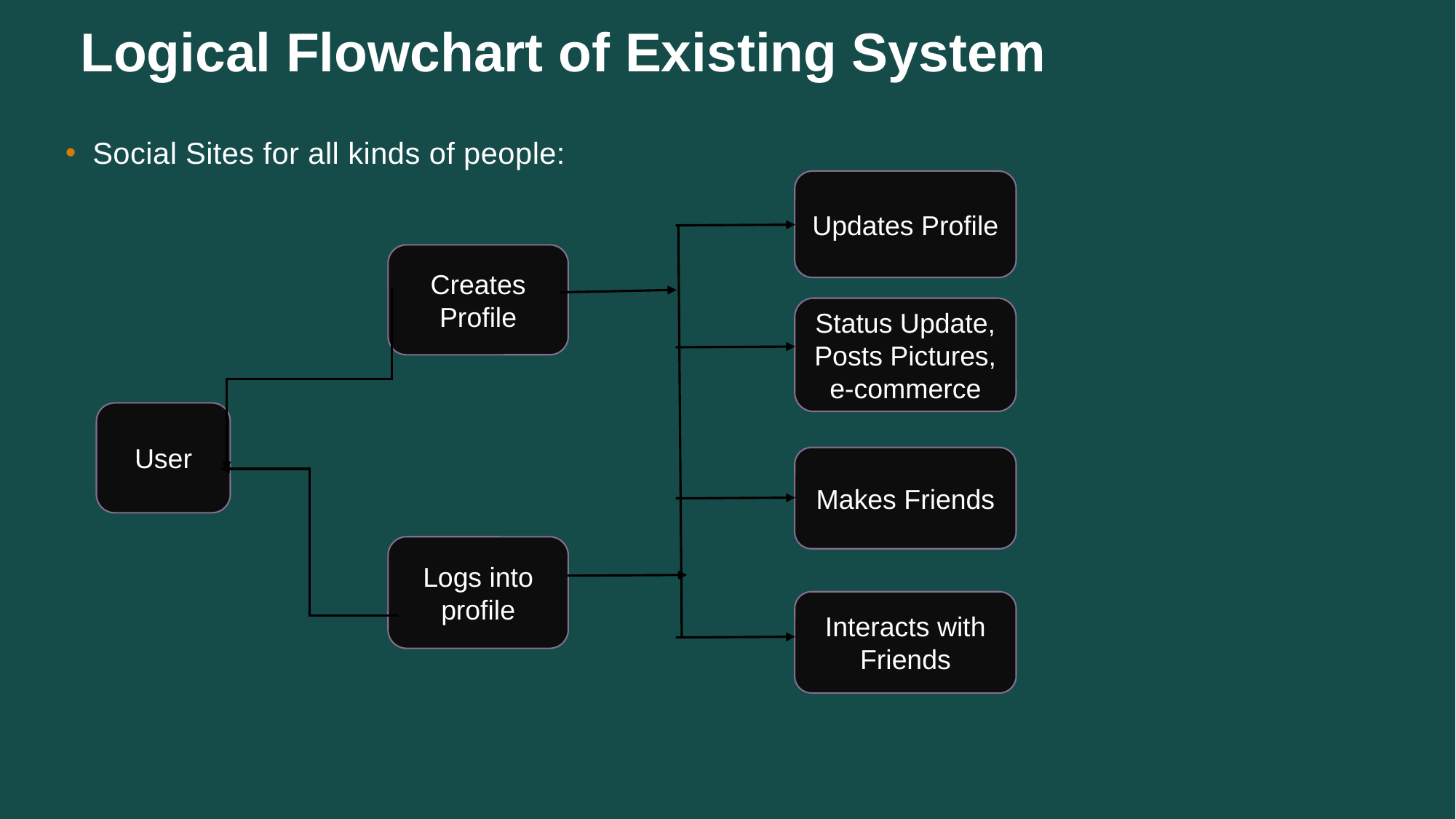

# Logical Flowchart of Existing System
Social Sites for all kinds of people:
Updates Profile
Creates Profile
Status Update, Posts Pictures, e-commerce
User
Makes Friends
Logs into profile
Interacts with Friends